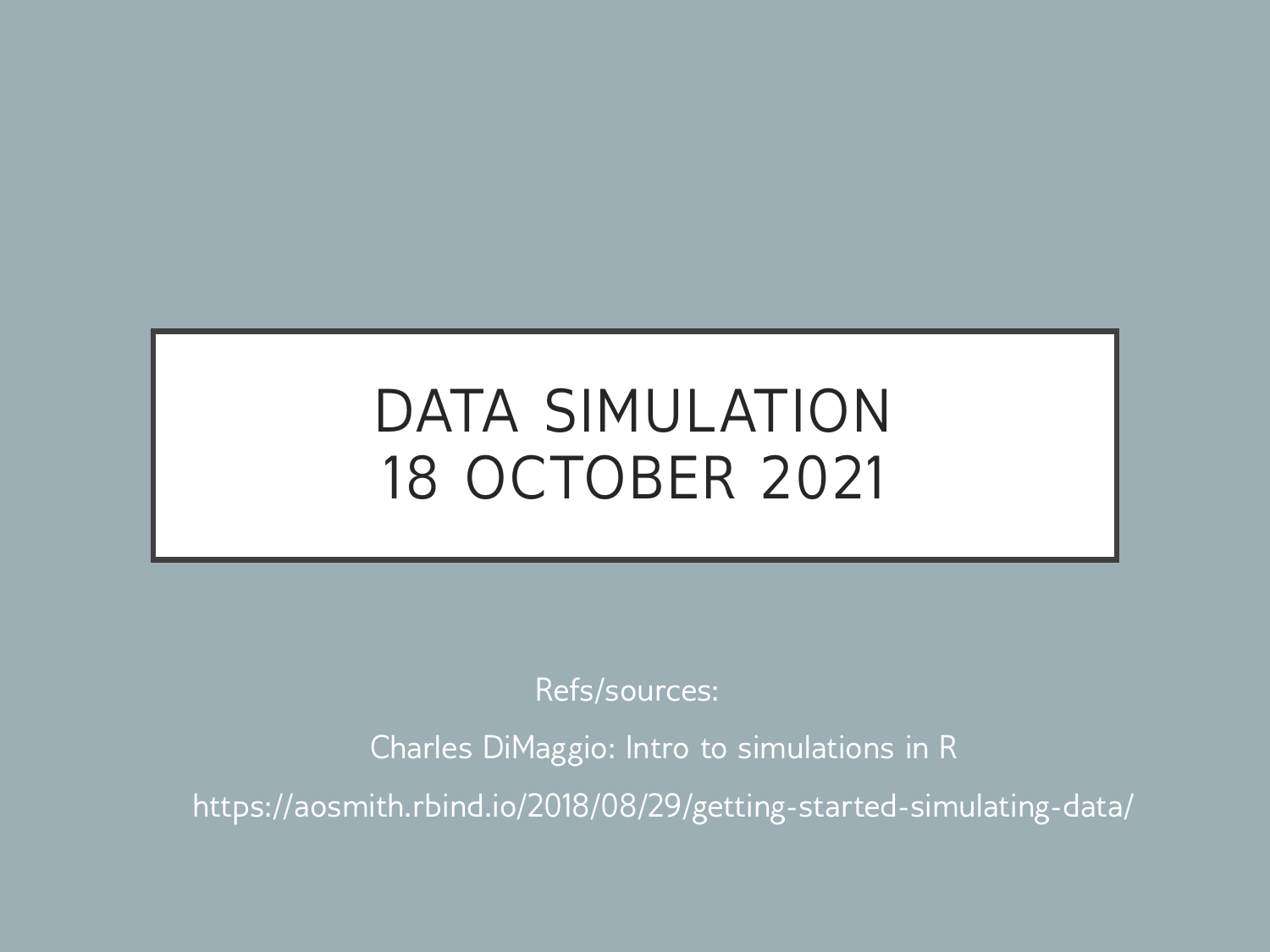

# Data simulation 18 October 2021
Refs/sources:
Charles DiMaggio: Intro to simulations in R
https://aosmith.rbind.io/2018/08/29/getting-started-simulating-data/